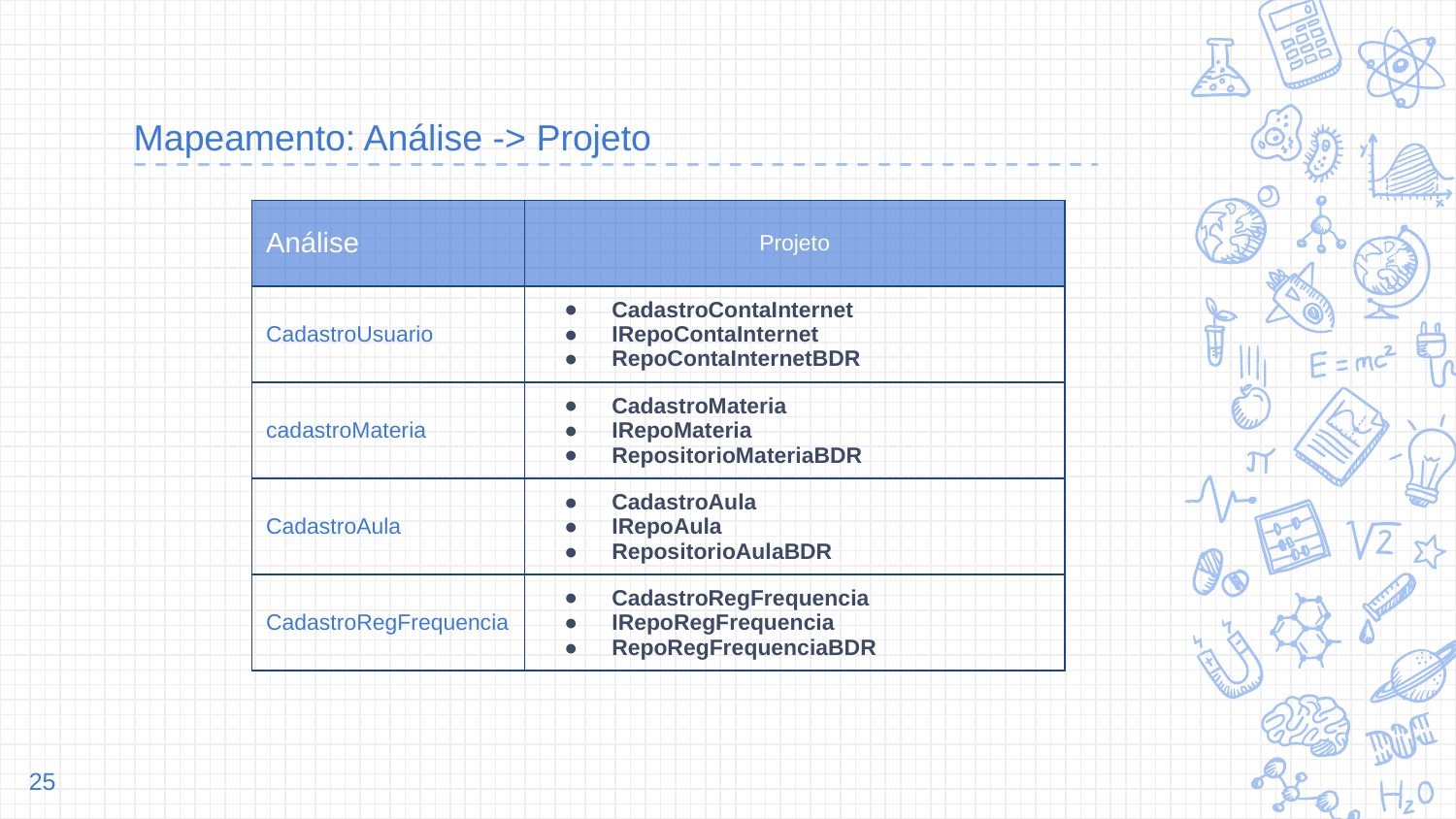

# Mapeamento: Análise -> Projeto
| Análise | Projeto |
| --- | --- |
| CadastroUsuario | CadastroContaInternet IRepoContaInternet RepoContaInternetBDR |
| cadastroMateria | CadastroMateria IRepoMateria RepositorioMateriaBDR |
| CadastroAula | CadastroAula IRepoAula RepositorioAulaBDR |
| CadastroRegFrequencia | CadastroRegFrequencia IRepoRegFrequencia RepoRegFrequenciaBDR |
25